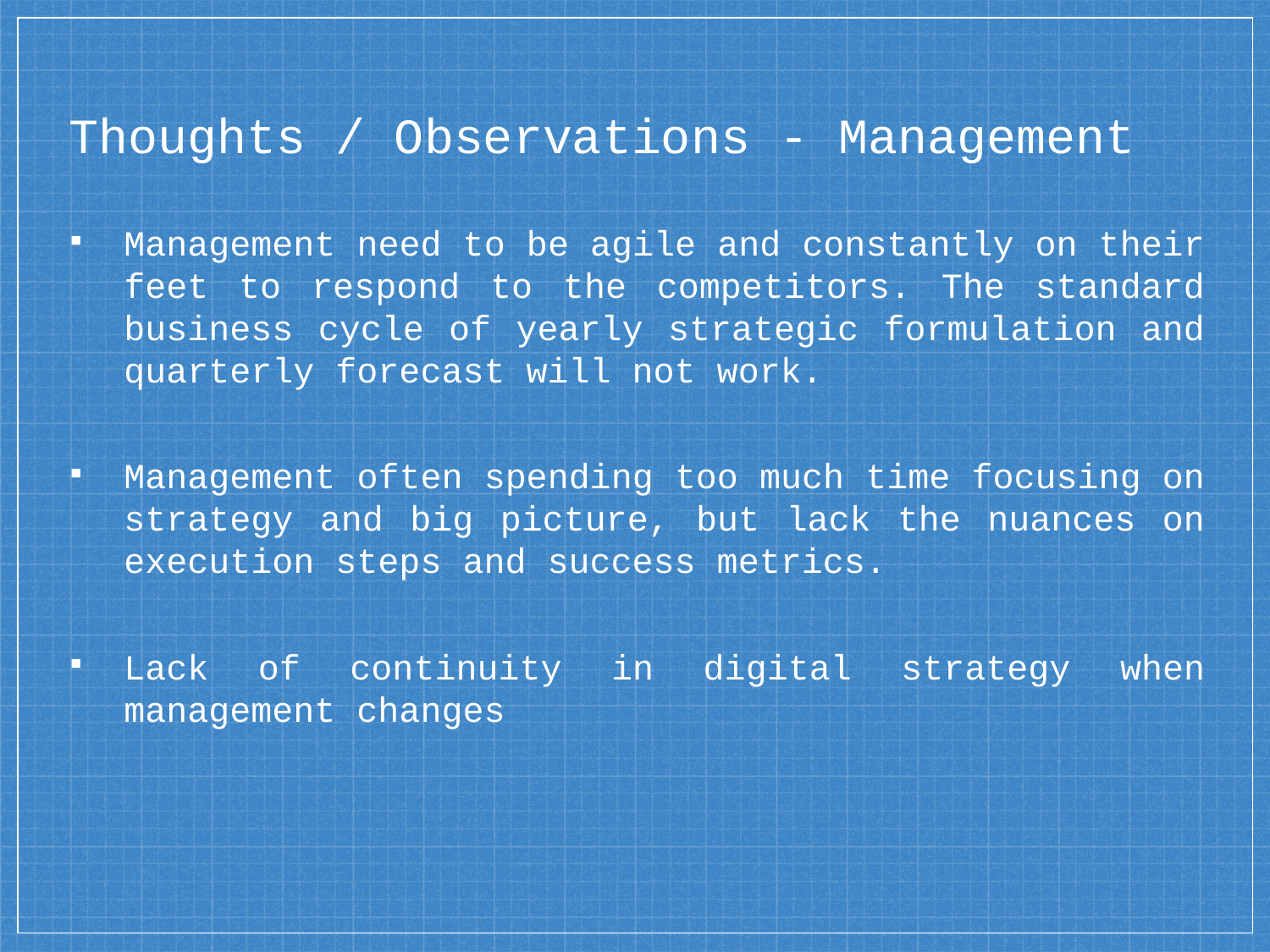

# Thoughts / Observations - Management
Management need to be agile and constantly on their feet to respond to the competitors. The standard business cycle of yearly strategic formulation and quarterly forecast will not work.

Management often spending too much time focusing on strategy and big picture, but lack the nuances on execution steps and success metrics.

Lack of continuity in digital strategy when management changes